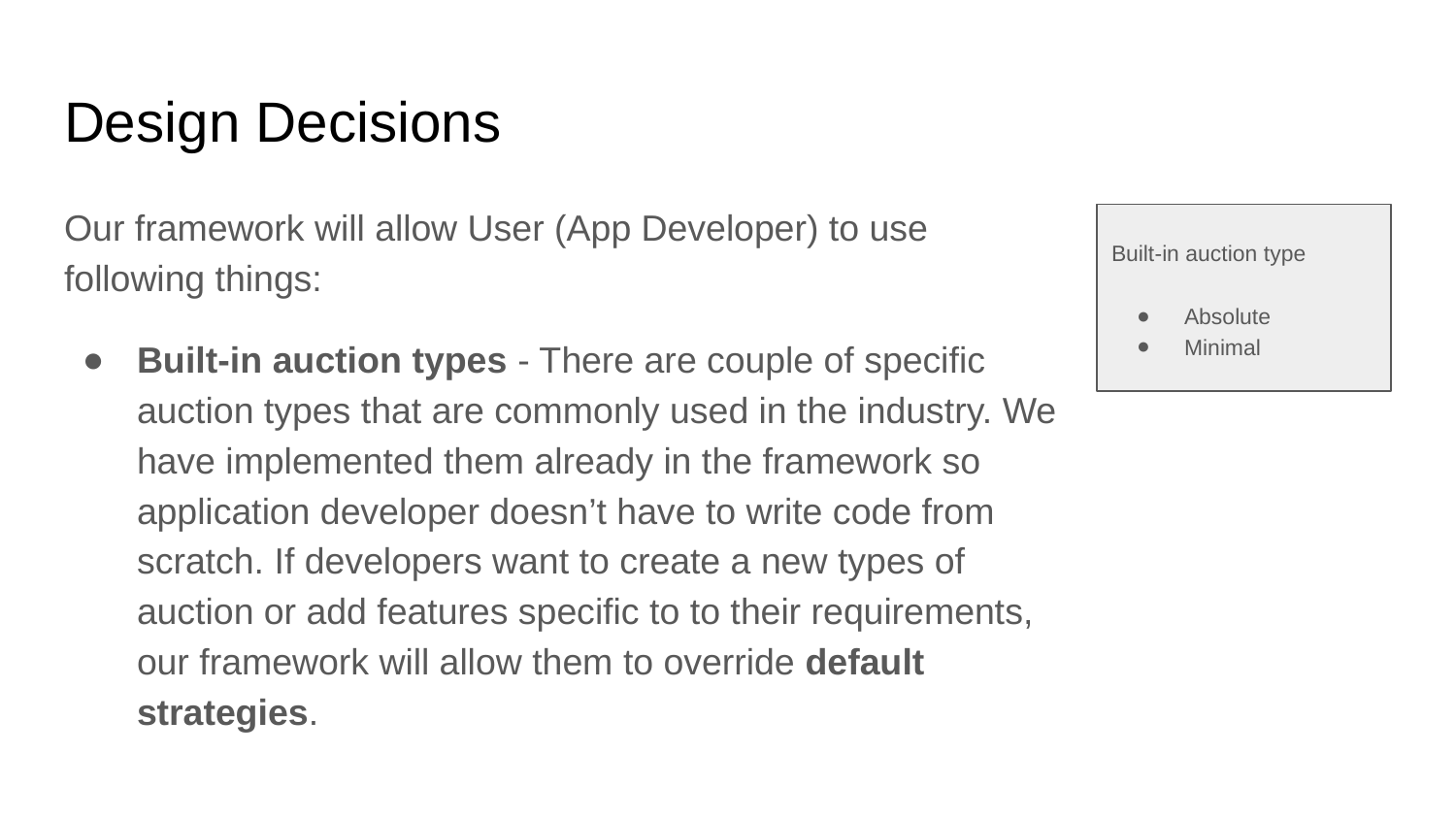

# Design Decisions
Our framework will allow User (App Developer) to use following things:
Built-in auction types - There are couple of specific auction types that are commonly used in the industry. We have implemented them already in the framework so application developer doesn’t have to write code from scratch. If developers want to create a new types of auction or add features specific to to their requirements, our framework will allow them to override default strategies.

Built-in auction type
Absolute
Minimal